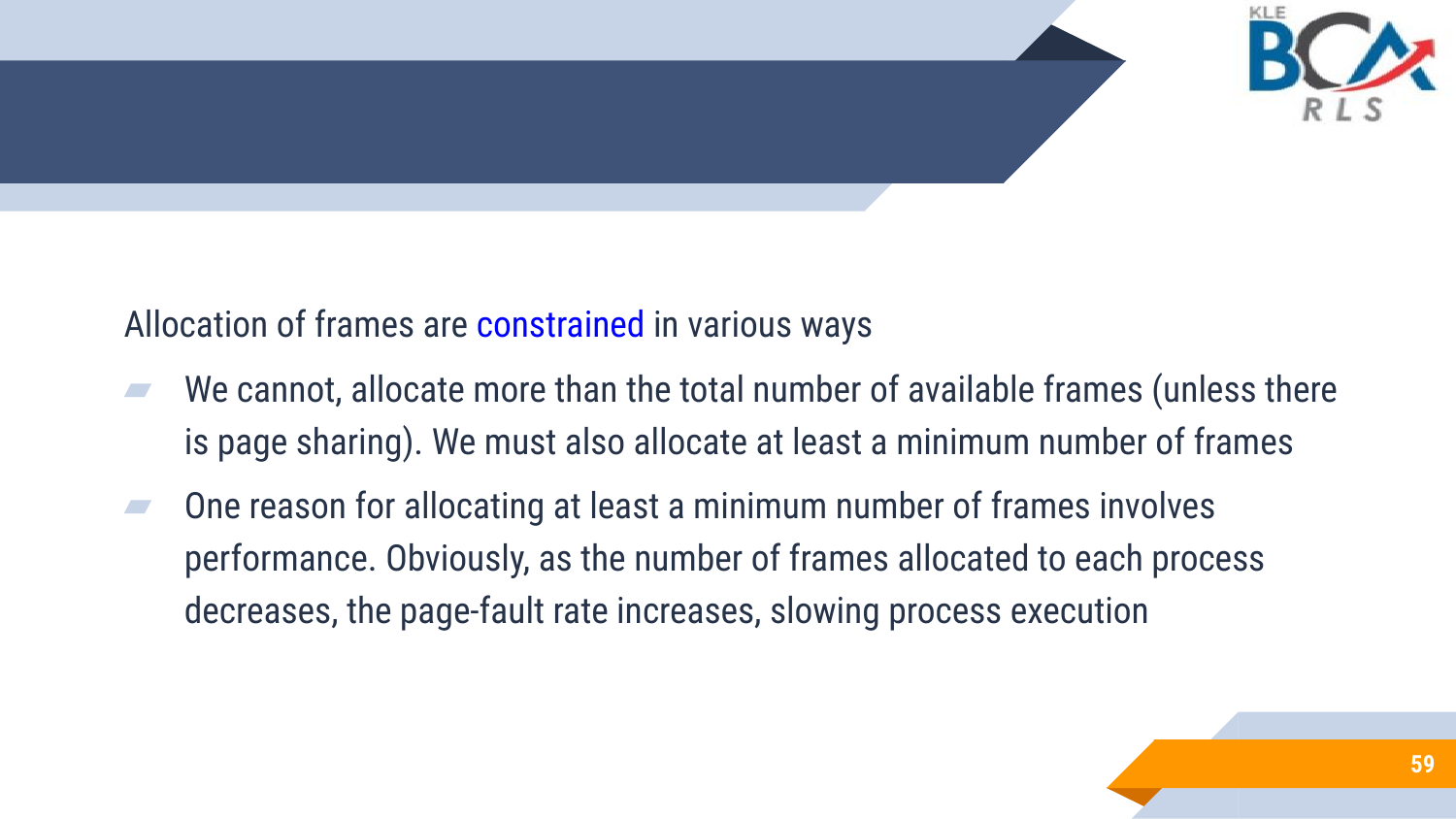

#
Allocation of frames are constrained in various ways
We cannot, allocate more than the total number of available frames (unless there is page sharing). We must also allocate at least a minimum number of frames
One reason for allocating at least a minimum number of frames involves performance. Obviously, as the number of frames allocated to each process decreases, the page-fault rate increases, slowing process execution
59